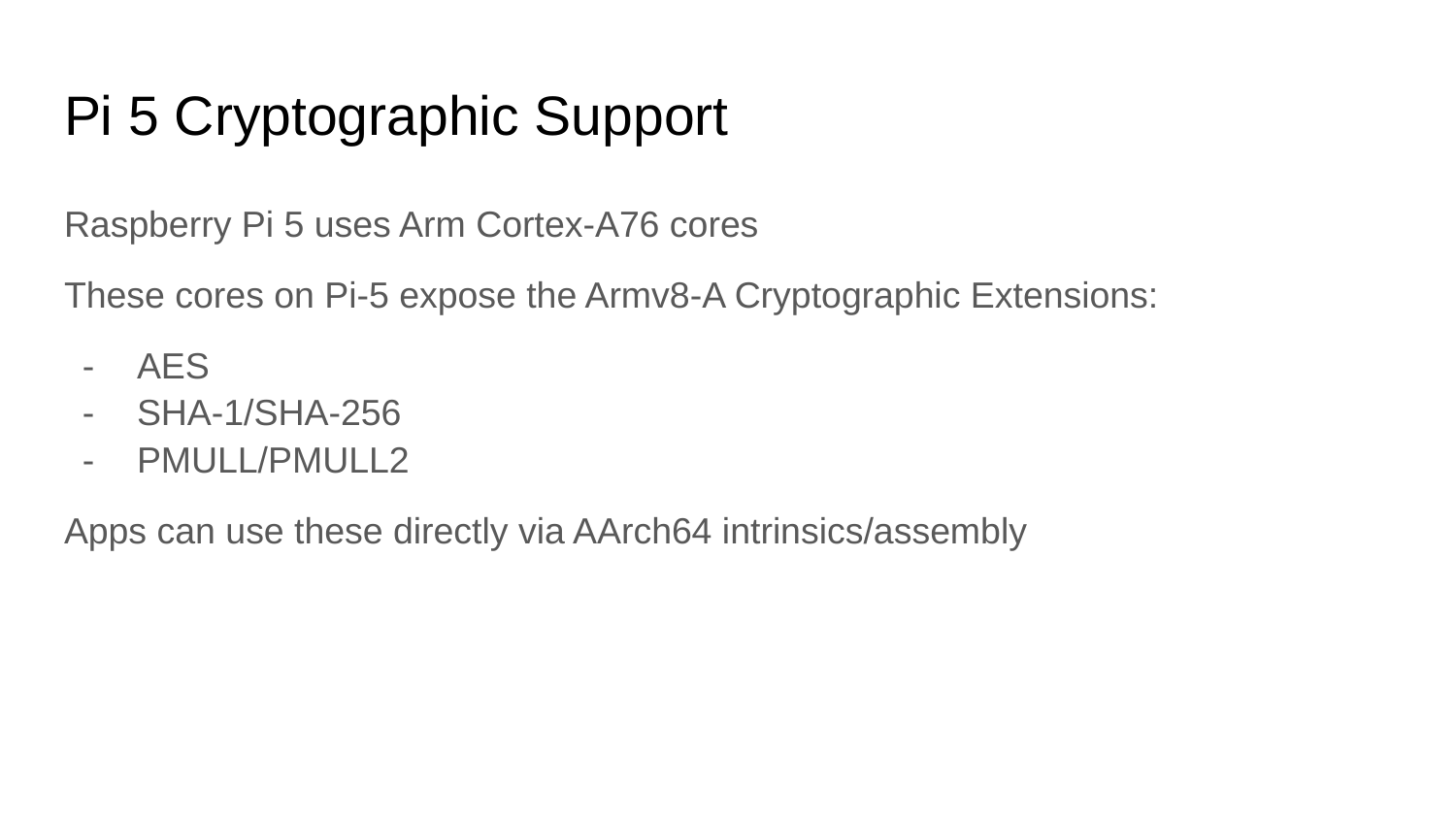

# Pi 5 Cryptographic Support
Raspberry Pi 5 uses Arm Cortex-A76 cores
These cores on Pi-5 expose the Armv8-A Cryptographic Extensions:
AES
SHA-1/SHA-256
PMULL/PMULL2
Apps can use these directly via AArch64 intrinsics/assembly